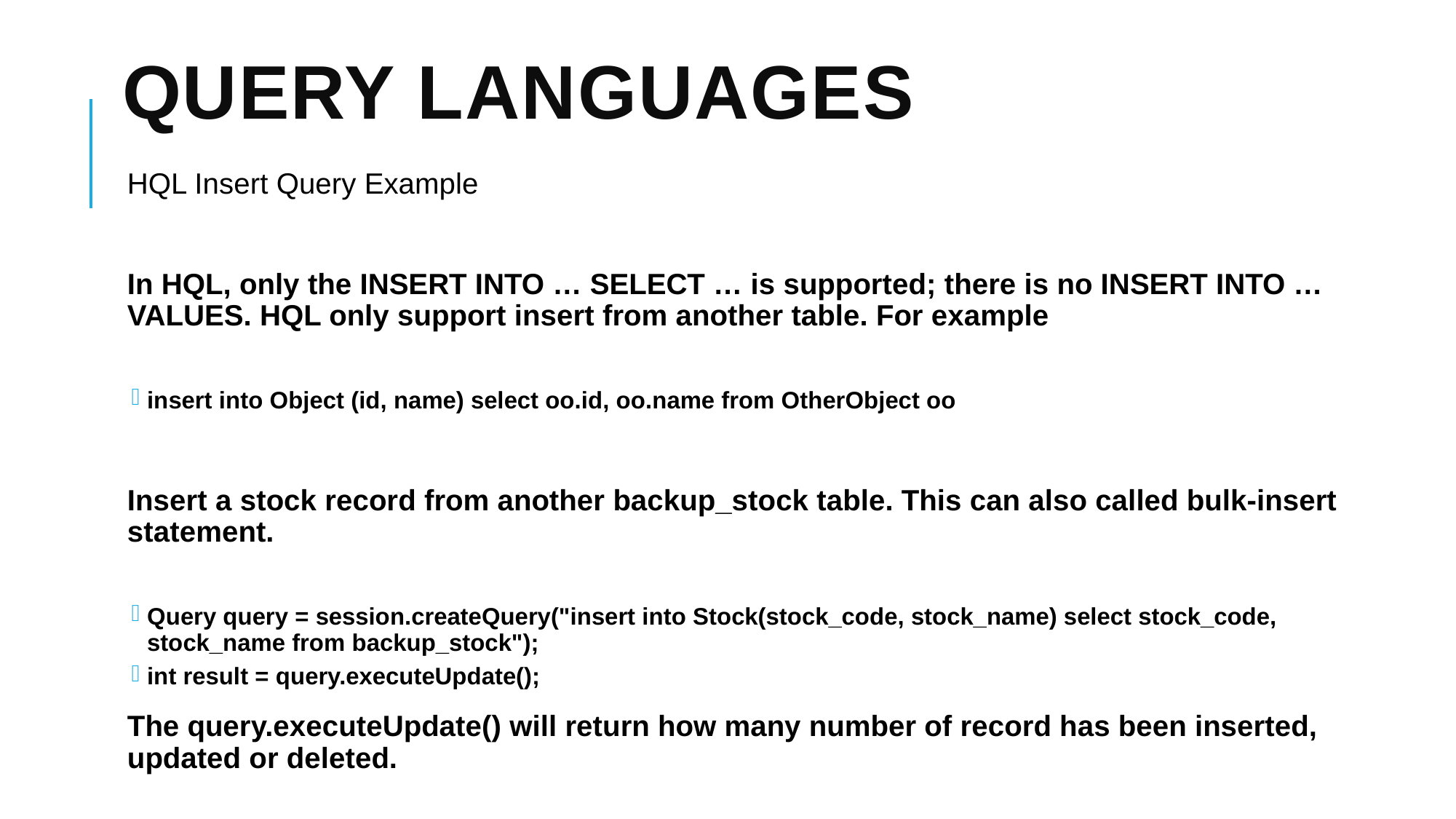

# Query languages
HQL Insert Query Example

In HQL, only the INSERT INTO … SELECT … is supported; there is no INSERT INTO … VALUES. HQL only support insert from another table. For example

insert into Object (id, name) select oo.id, oo.name from OtherObject oo

Insert a stock record from another backup_stock table. This can also called bulk-insert statement.

Query query = session.createQuery("insert into Stock(stock_code, stock_name) select stock_code, stock_name from backup_stock");
int result = query.executeUpdate();
The query.executeUpdate() will return how many number of record has been inserted, updated or deleted.